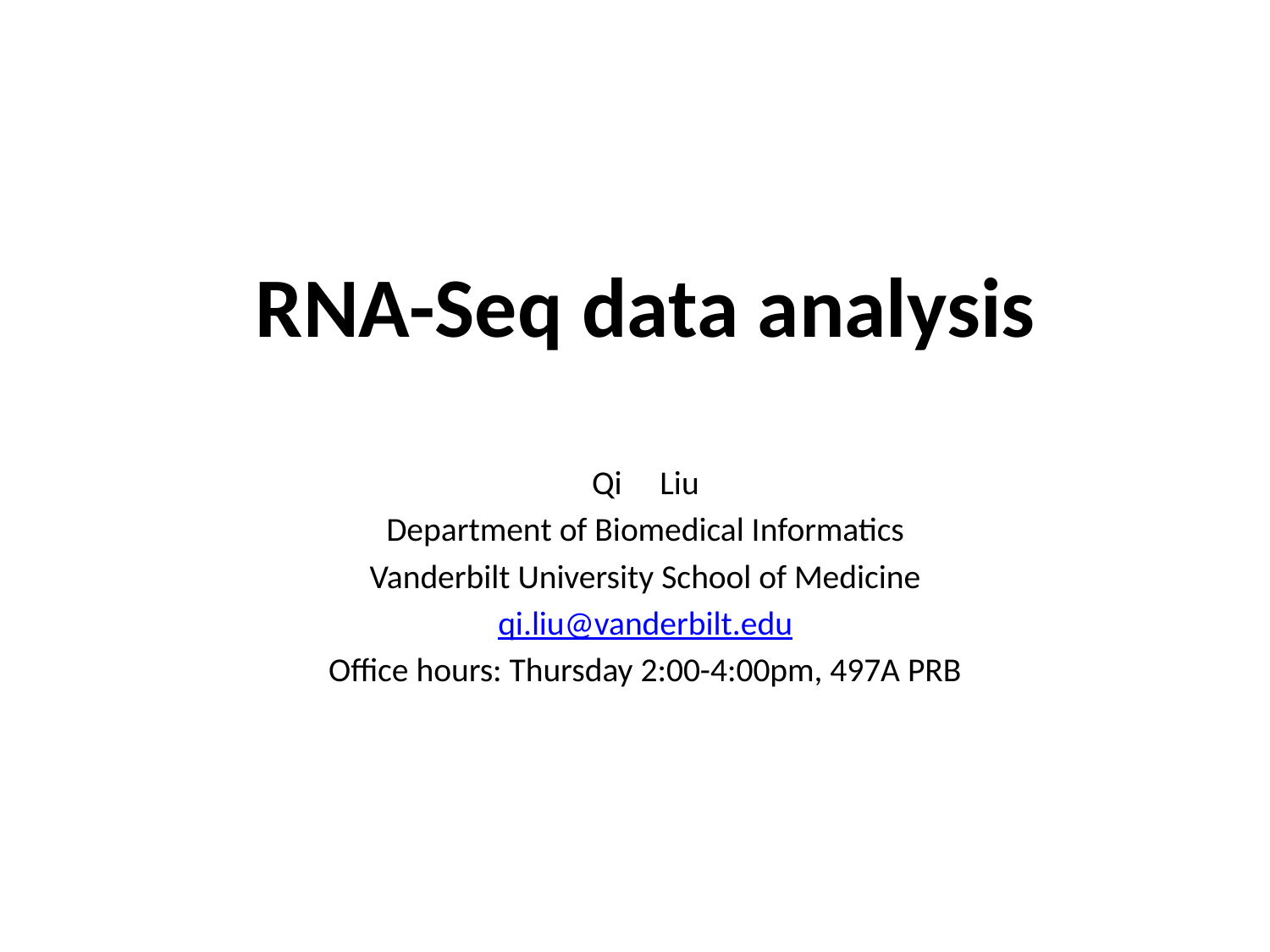

# RNA-Seq data analysis
Qi     Liu
Department of Biomedical Informatics
Vanderbilt University School of Medicine
qi.liu@vanderbilt.edu
Office hours: Thursday 2:00-4:00pm, 497A PRB